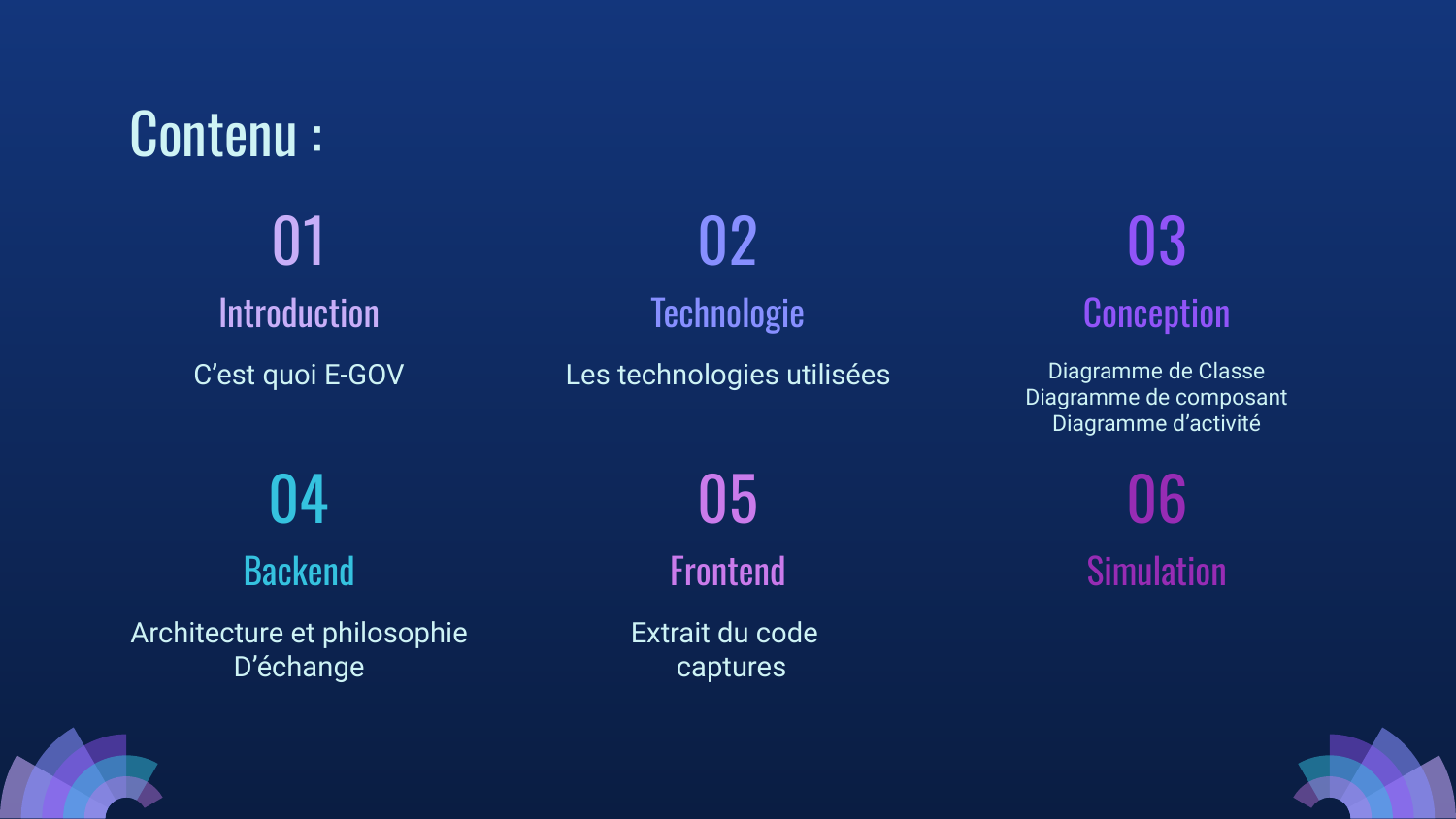

# Contenu :
01
02
03
Introduction
Technologie
Conception
C’est quoi E-GOV

Les technologies utilisées
Diagramme de Classe
Diagramme de composant
Diagramme d’activité
04
05
06
Simulation
Backend
Frontend
Architecture et philosophie
D’échange
Extrait du code
 captures